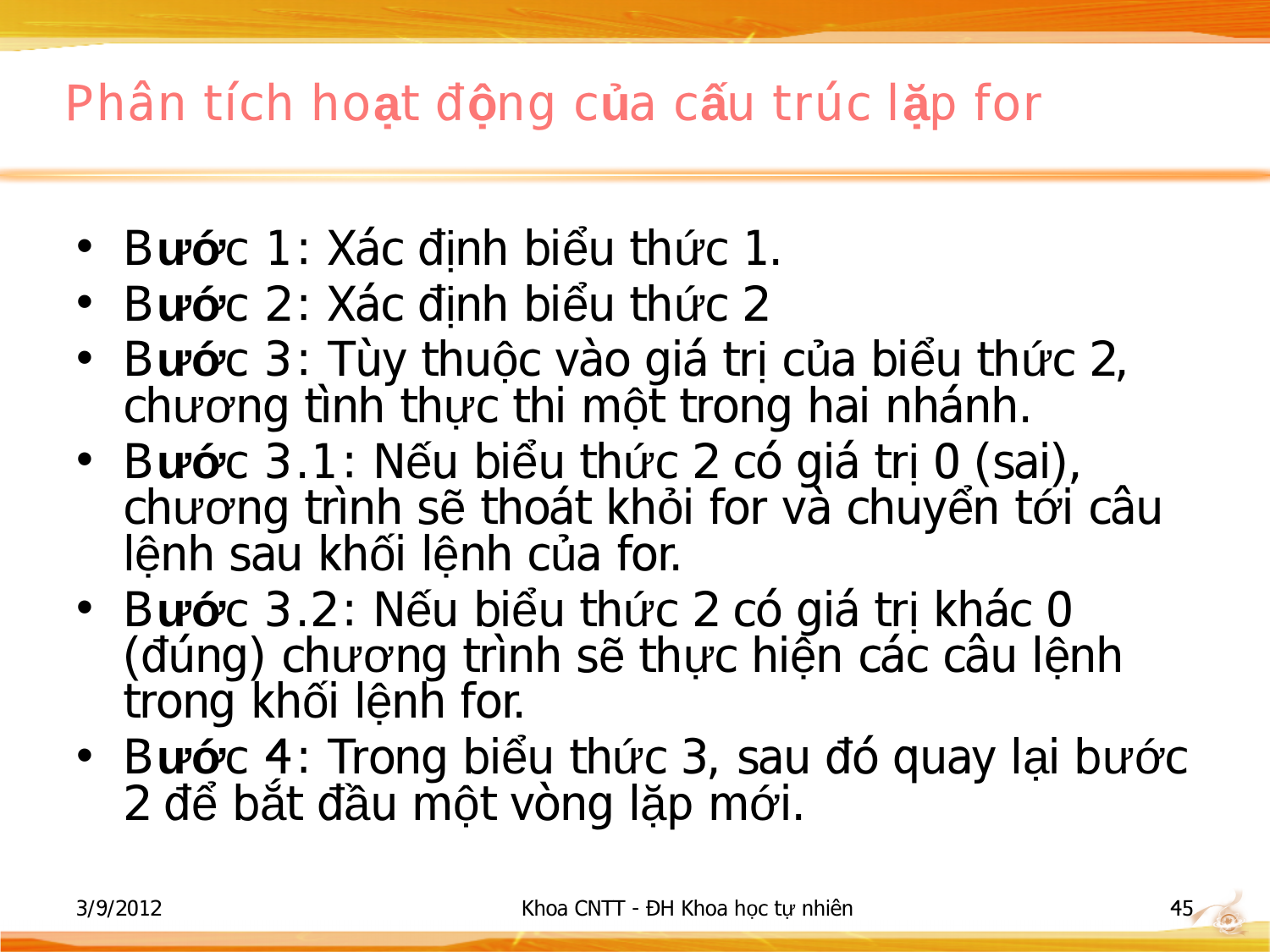

# Phân tích hoạt động của cấu trúc lặp for
Bước 1: Xác định biểu thức 1.
Bước 2: Xác định biểu thức 2
Bước 3: Tùy thuộc vào giá trị của biểu thức 2, chương tình thực thi một trong hai nhánh.
Bước 3.1: Nếu biểu thức 2 có giá trị 0 (sai), chương trình sẽ thoát khỏi for và chuyển tới câu lệnh sau khối lệnh của for.
Bước 3.2: Nếu biểu thức 2 có giá trị khác 0 (đúng) chương trình sẽ thực hiện các câu lệnh trong khối lệnh for.
Bước 4: Trong biểu thức 3, sau đó quay lại bước 2 để bắt đầu một vòng lặp mới.
3/9/2012
Khoa CNTT - ĐH Khoa học tự nhiên
45